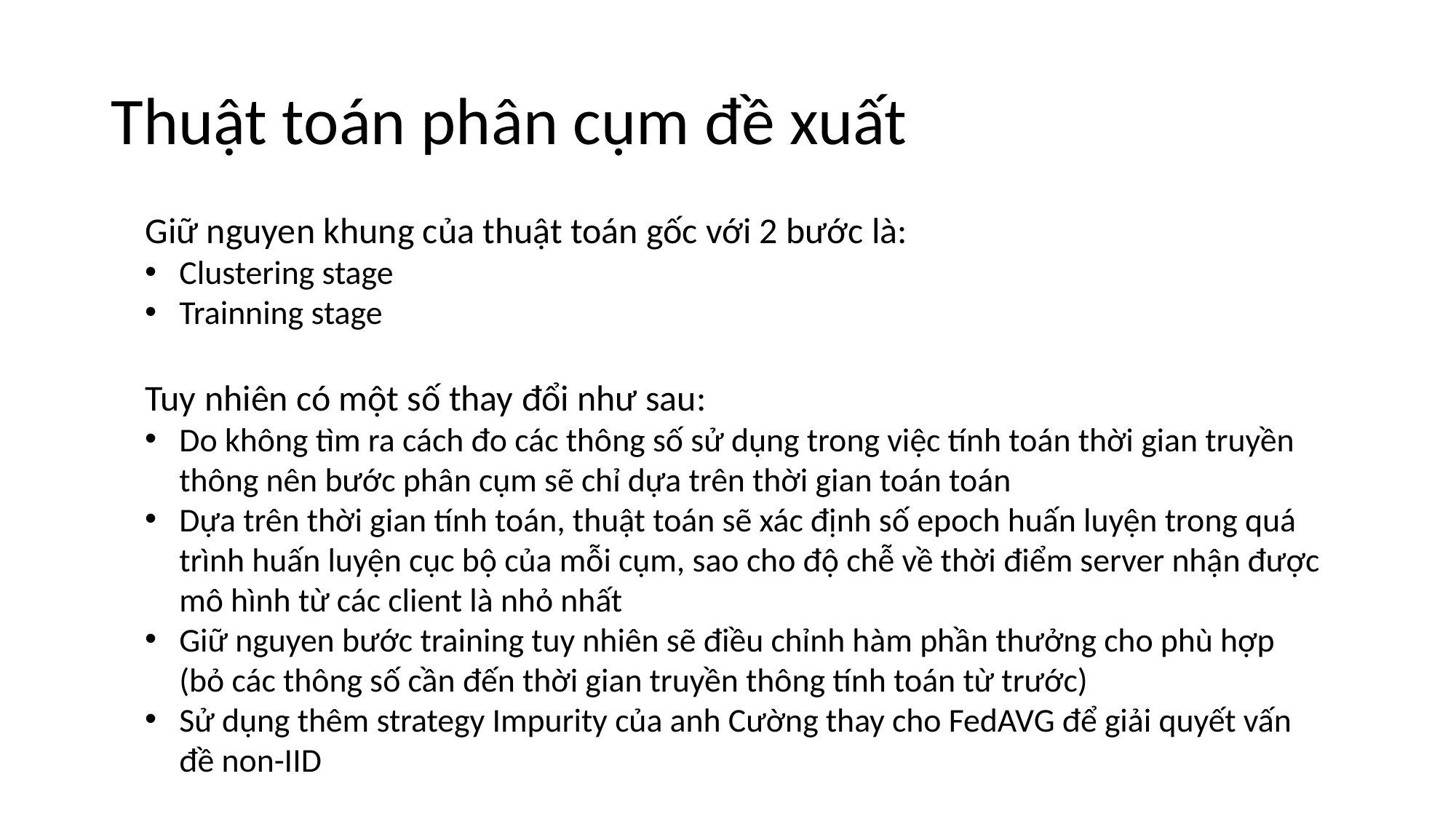

# Thuật toán phân cụm đề xuất
Giữ nguyen khung của thuật toán gốc với 2 bước là:
Clustering stage
Trainning stage

Tuy nhiên có một số thay đổi như sau:
Do không tìm ra cách đo các thông số sử dụng trong việc tính toán thời gian truyền thông nên bước phân cụm sẽ chỉ dựa trên thời gian toán toán
Dựa trên thời gian tính toán, thuật toán sẽ xác định số epoch huấn luyện trong quá trình huấn luyện cục bộ của mỗi cụm, sao cho độ chễ về thời điểm server nhận được mô hình từ các client là nhỏ nhất
Giữ nguyen bước training tuy nhiên sẽ điều chỉnh hàm phần thưởng cho phù hợp (bỏ các thông số cần đến thời gian truyền thông tính toán từ trước)
Sử dụng thêm strategy Impurity của anh Cường thay cho FedAVG để giải quyết vấn đề non-IID